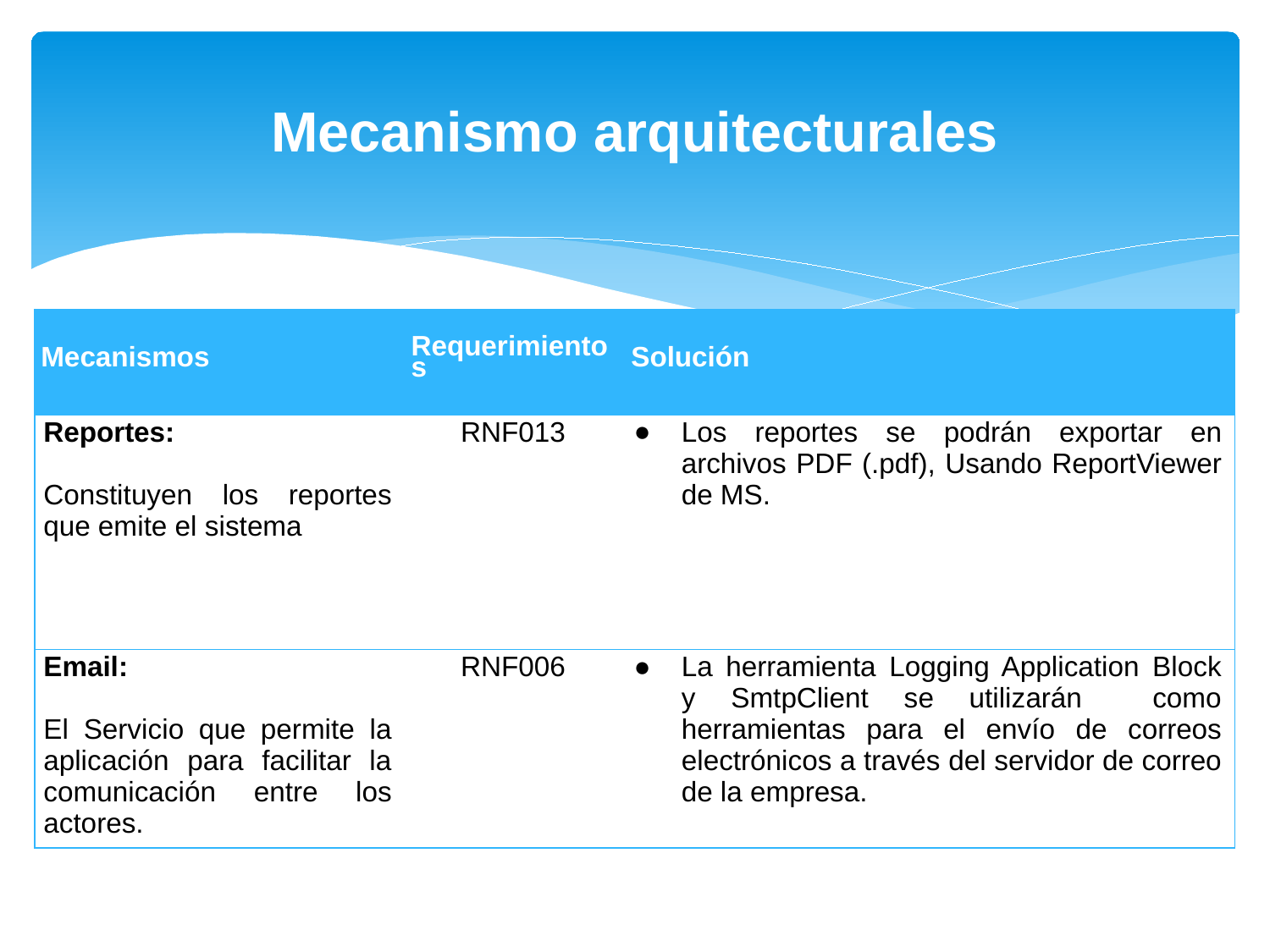

Mecanismo arquitecturales
| Mecanismos | Requerimientos | Solución |
| --- | --- | --- |
| Reportes: Constituyen los reportes que emite el sistema | RNF013 | Los reportes se podrán exportar en archivos PDF (.pdf), Usando ReportViewer de MS. |
| Email: El Servicio que permite la aplicación para facilitar la comunicación entre los actores. | RNF006 | La herramienta Logging Application Block y SmtpClient se utilizarán como herramientas para el envío de correos electrónicos a través del servidor de correo de la empresa. |